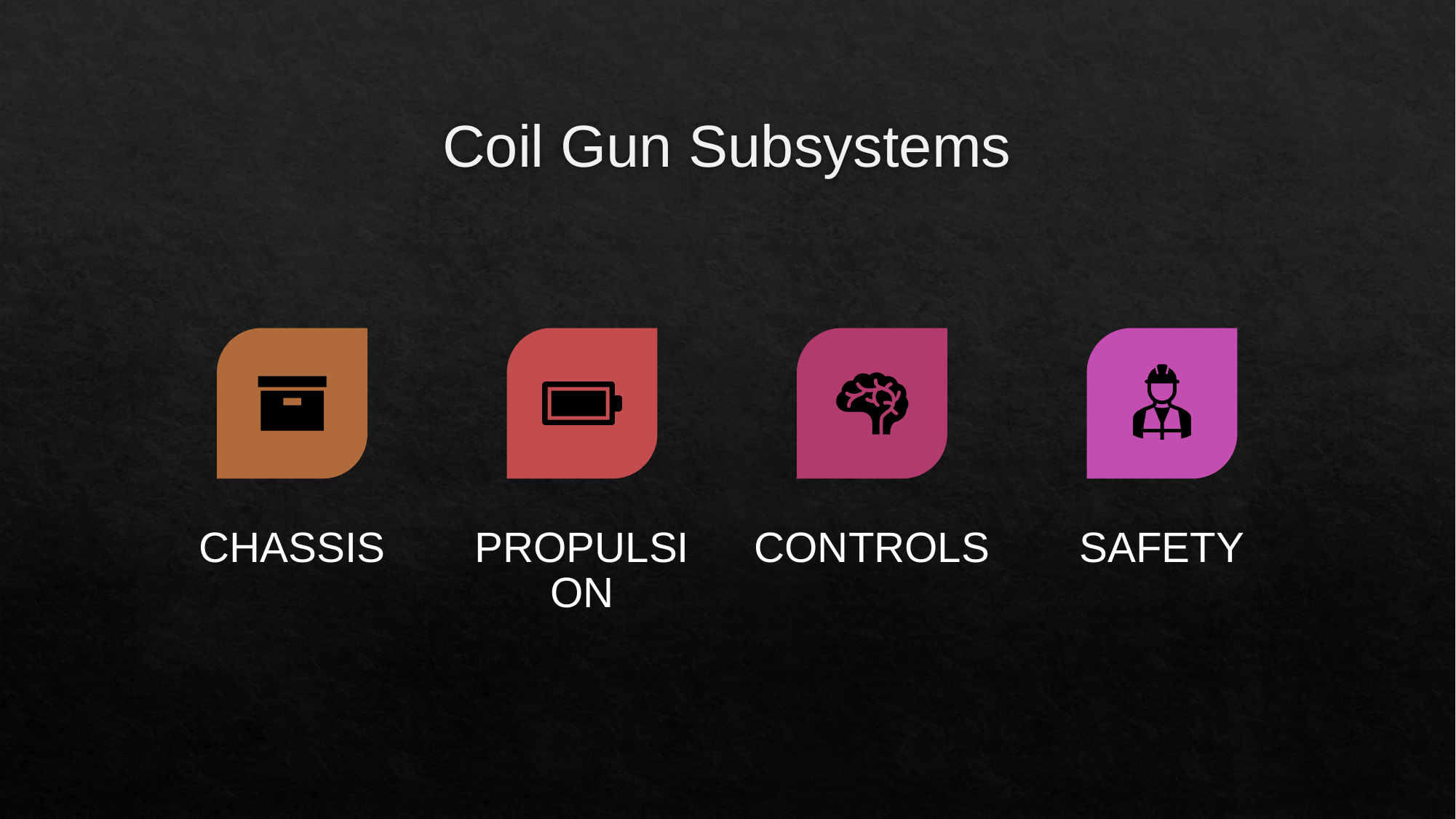

# Coil Gun Subsystems
Chassis
Propulsion
Controls
Safety